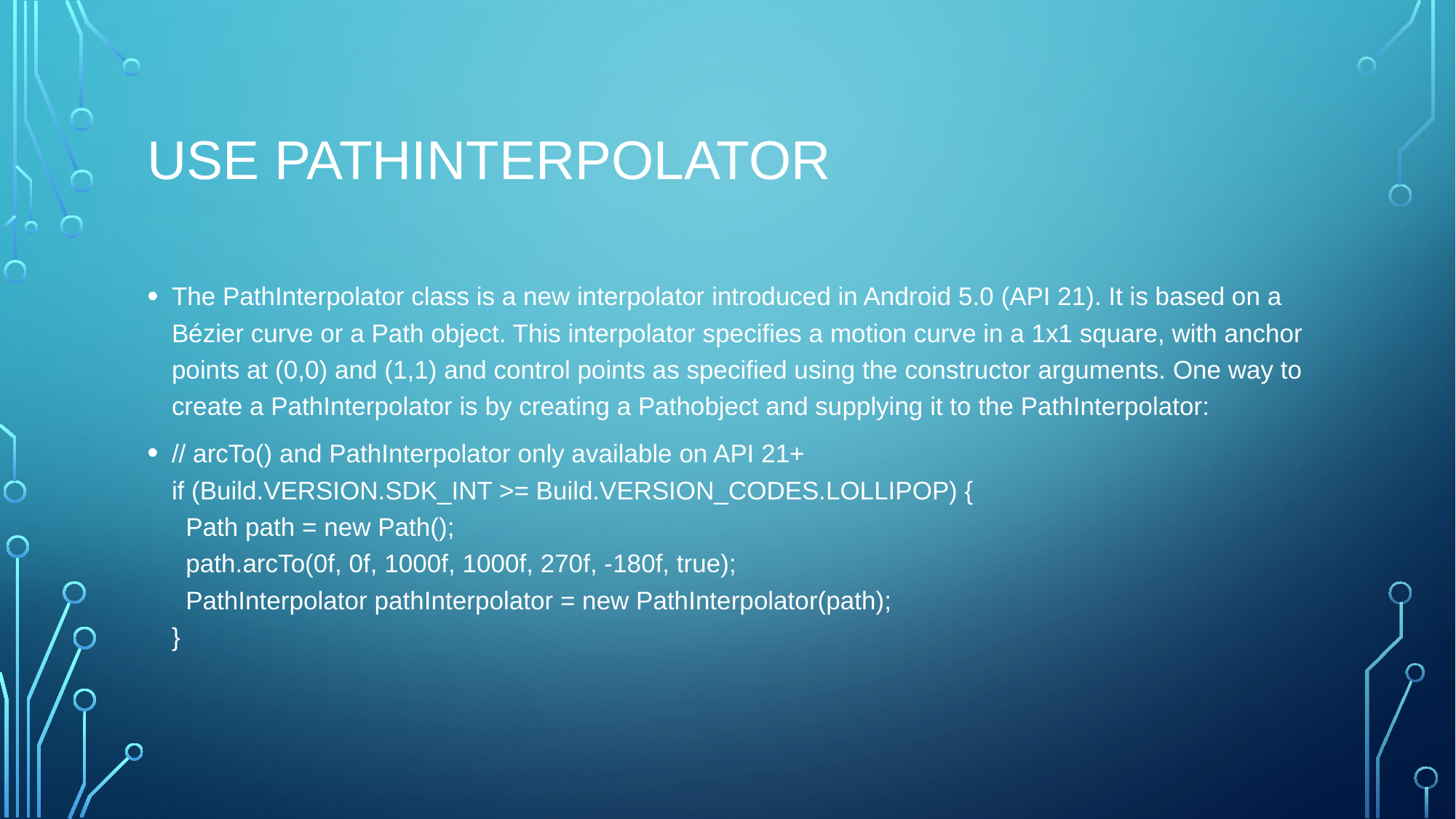

# Use PathInterpolator
The PathInterpolator class is a new interpolator introduced in Android 5.0 (API 21). It is based on a Bézier curve or a Path object. This interpolator specifies a motion curve in a 1x1 square, with anchor points at (0,0) and (1,1) and control points as specified using the constructor arguments. One way to create a PathInterpolator is by creating a Pathobject and supplying it to the PathInterpolator:
// arcTo() and PathInterpolator only available on API 21+
if (Build.VERSION.SDK_INT >= Build.VERSION_CODES.LOLLIPOP) {
  Path path = new Path();
  path.arcTo(0f, 0f, 1000f, 1000f, 270f, -180f, true);
  PathInterpolator pathInterpolator = new PathInterpolator(path);
}